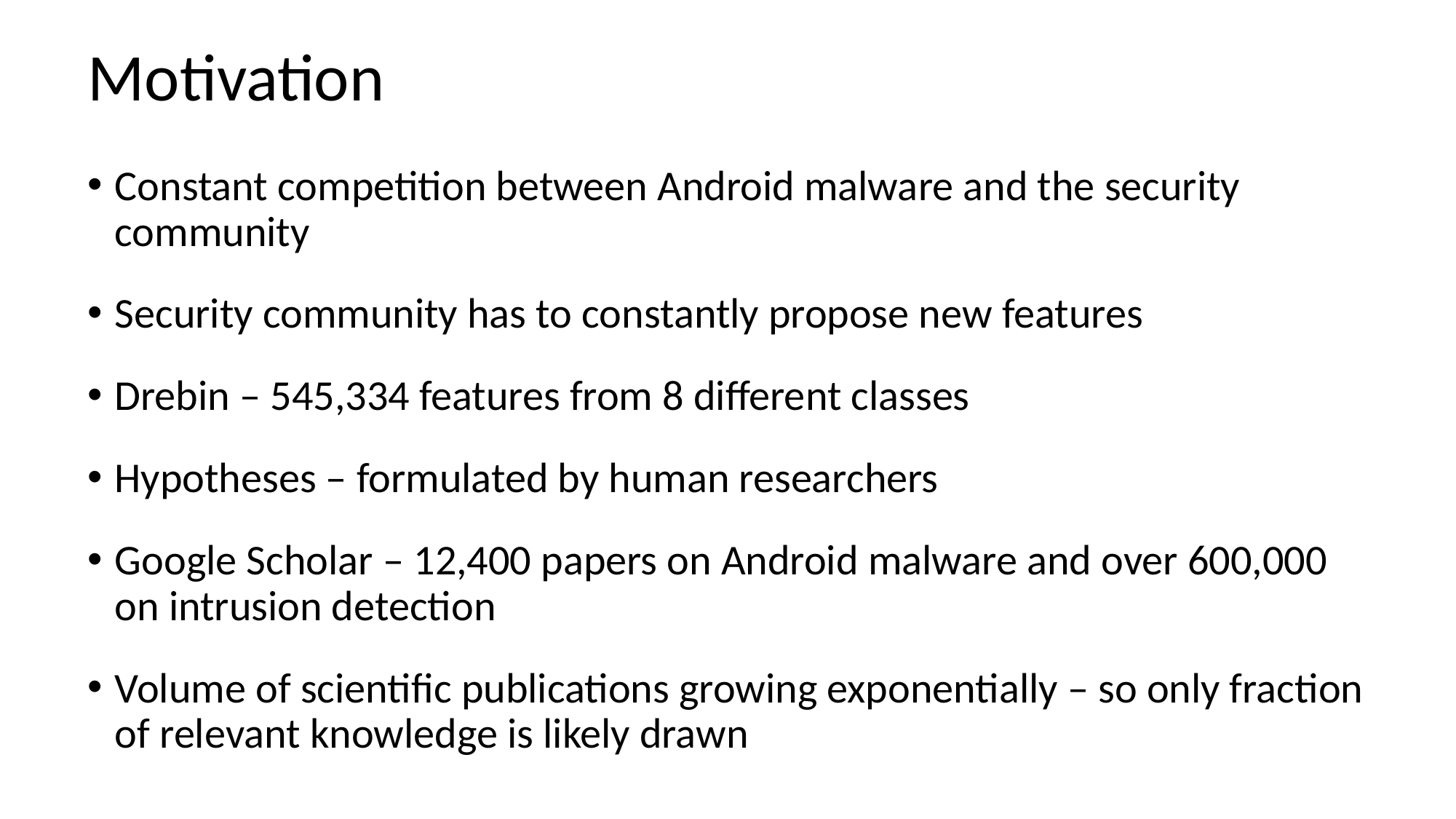

# Motivation
Constant competition between Android malware and the security community
Security community has to constantly propose new features
Drebin – 545,334 features from 8 different classes
Hypotheses – formulated by human researchers
Google Scholar – 12,400 papers on Android malware and over 600,000 on intrusion detection
Volume of scientific publications growing exponentially – so only fraction of relevant knowledge is likely drawn